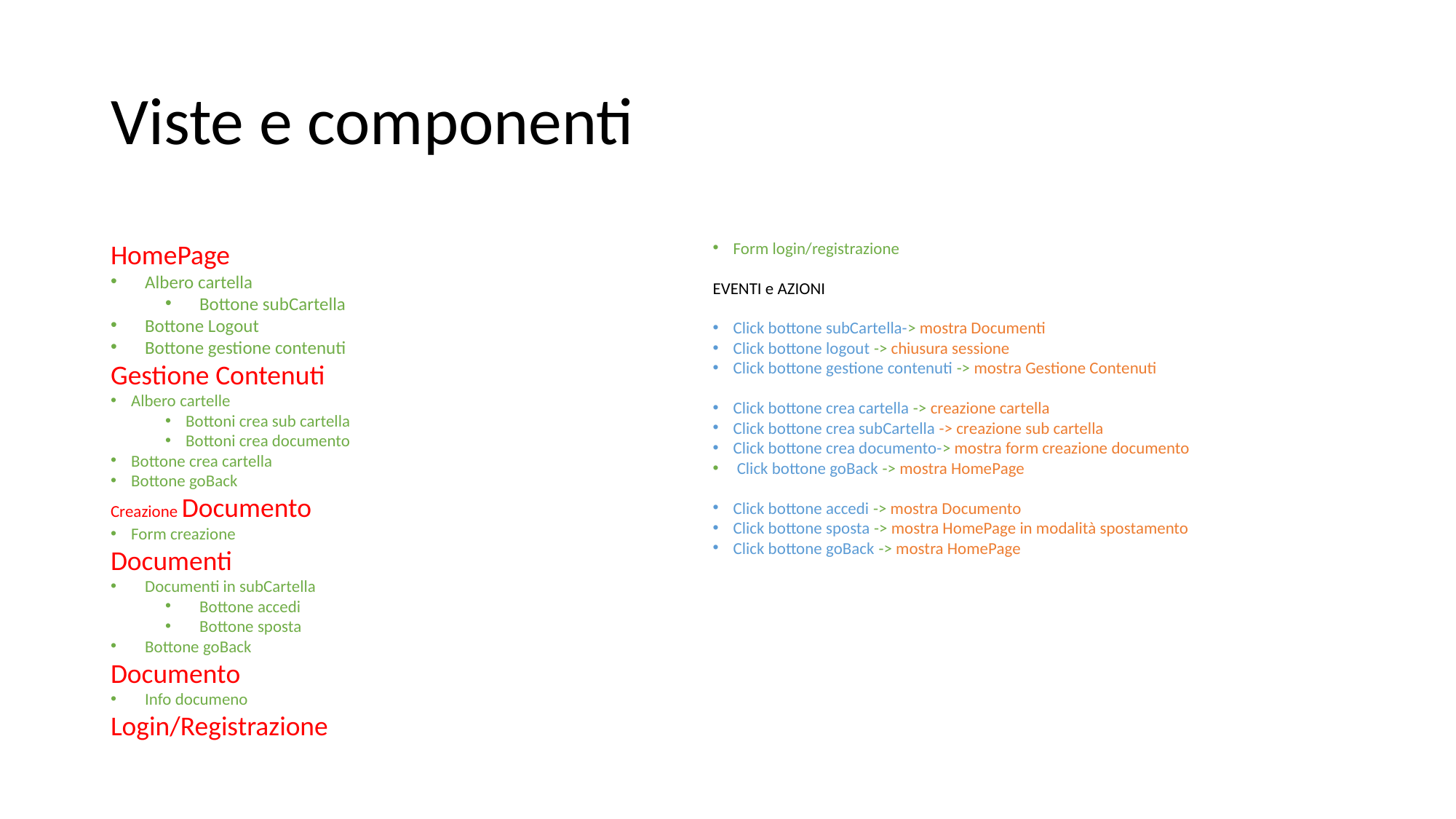

# Viste e componenti
HomePage
Albero cartella
Bottone subCartella
Bottone Logout
Bottone gestione contenuti
Gestione Contenuti
Albero cartelle
Bottoni crea sub cartella
Bottoni crea documento
Bottone crea cartella
Bottone goBack
Creazione Documento
Form creazione
Documenti
Documenti in subCartella
Bottone accedi
Bottone sposta
Bottone goBack
Documento
Info documeno
Login/Registrazione
Form login/registrazione

EVENTI e AZIONI

Click bottone subCartella-> mostra Documenti
Click bottone logout -> chiusura sessione
Click bottone gestione contenuti -> mostra Gestione Contenuti

Click bottone crea cartella -> creazione cartella
Click bottone crea subCartella -> creazione sub cartella
Click bottone crea documento-> mostra form creazione documento
 Click bottone goBack -> mostra HomePage

Click bottone accedi -> mostra Documento
Click bottone sposta -> mostra HomePage in modalità spostamento
Click bottone goBack -> mostra HomePage